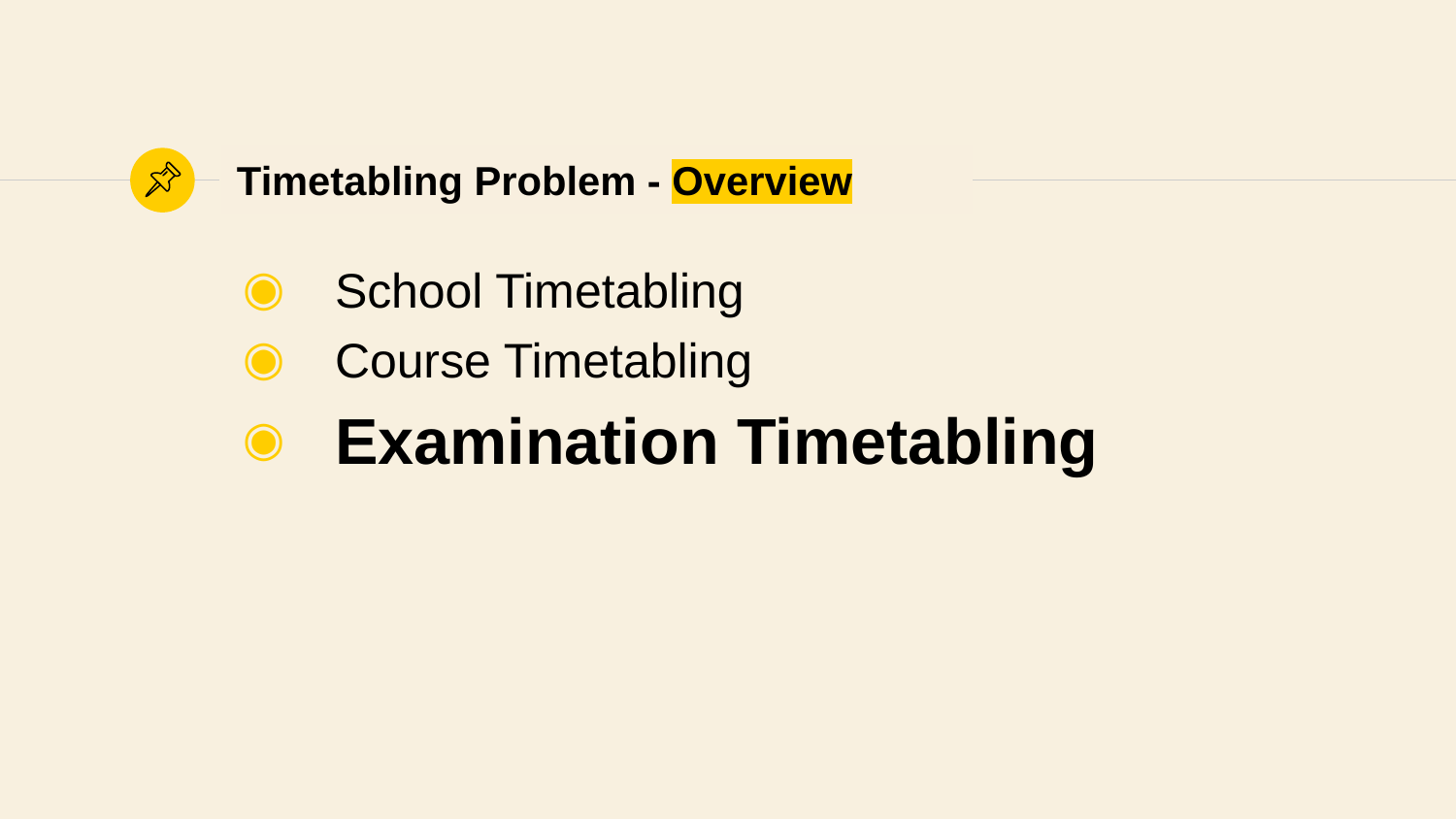

# Timetabling Problem - Overview

   School Timetabling
   Course Timetabling
   Examination Timetabling